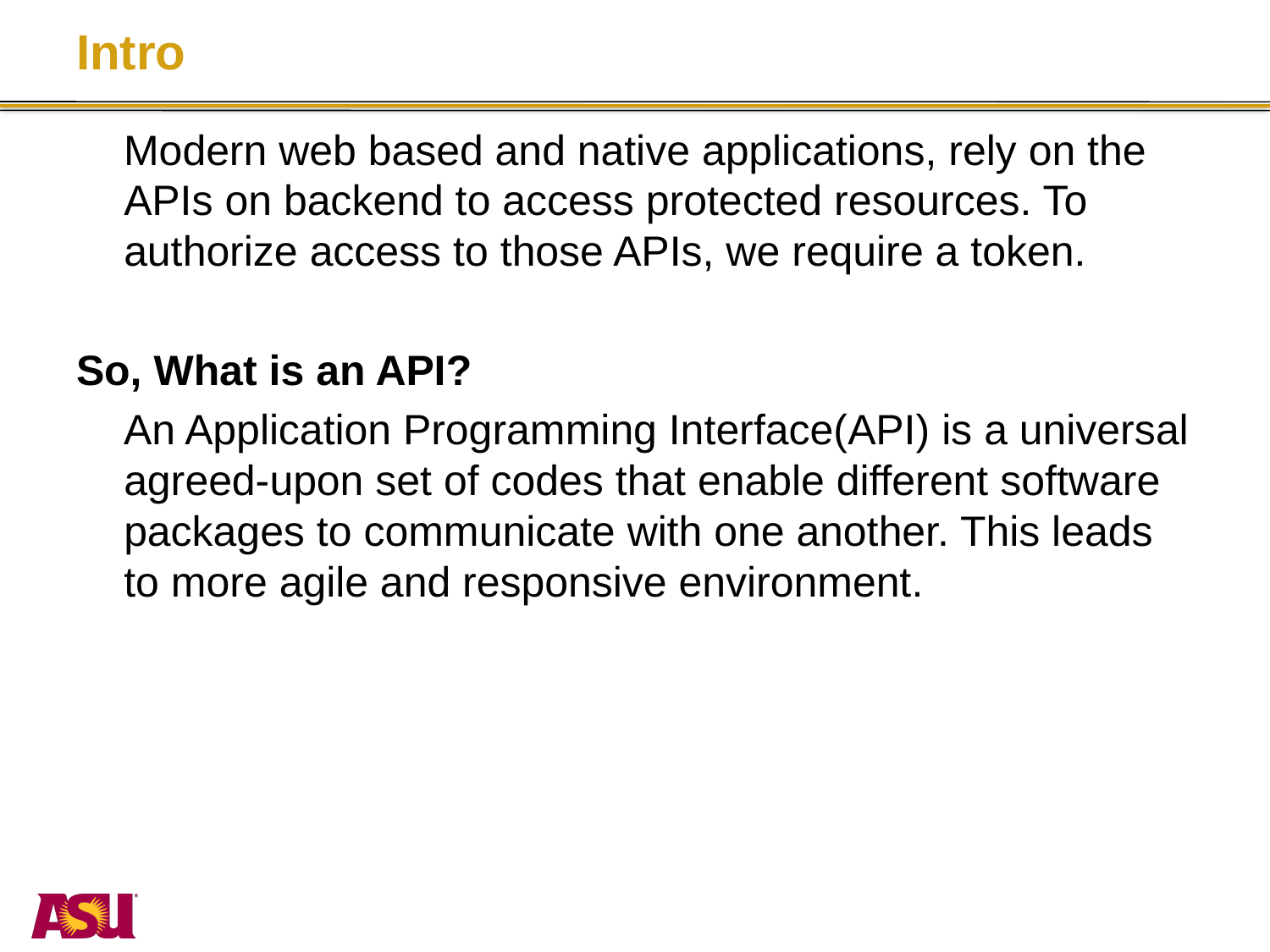

# Intro
    Modern web based and native applications, rely on the APIs on backend to access protected resources. To authorize access to those APIs, we require a token.

So, What is an API?
    An Application Programming Interface(API) is a universal agreed-upon set of codes that enable different software packages to communicate with one another. This leads to more agile and responsive environment.